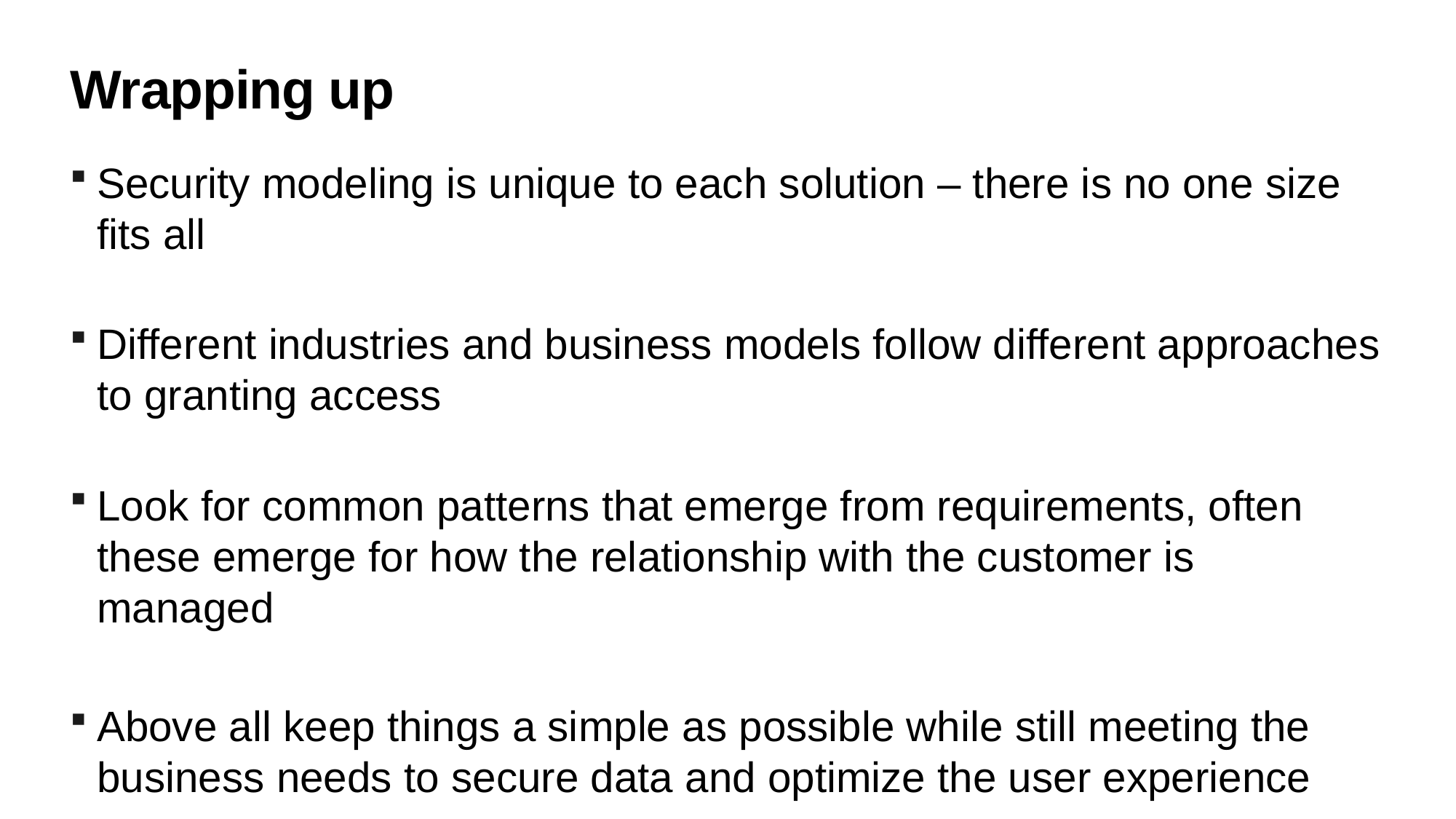

# Wrapping up
Security modeling is unique to each solution – there is no one size fits all
Different industries and business models follow different approaches to granting access
Look for common patterns that emerge from requirements, often these emerge for how the relationship with the customer is managed

Above all keep things a simple as possible while still meeting the business needs to secure data and optimize the user experience